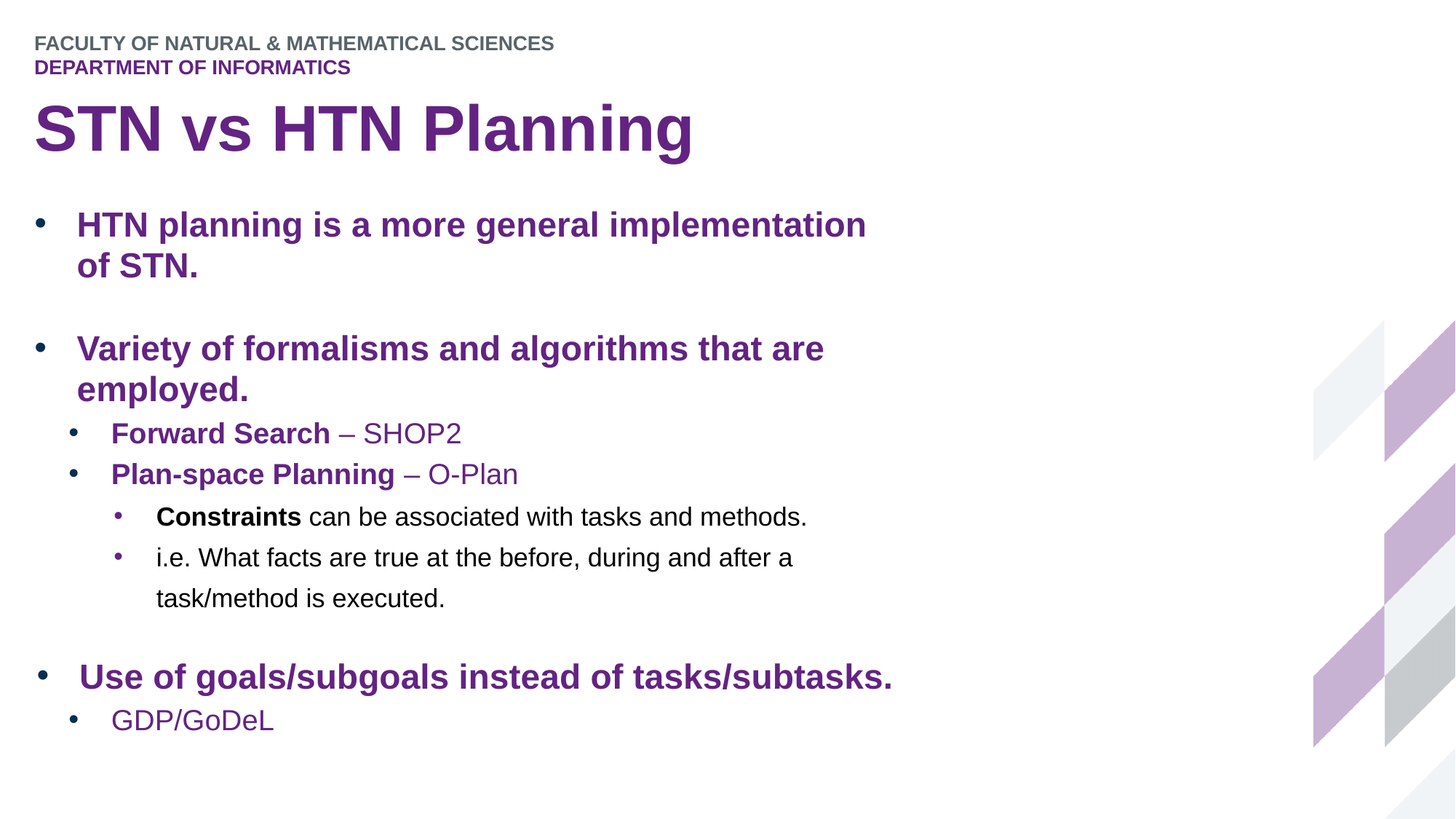

# STN vs HTN Planning
HTN planning is a more general implementation of STN.
Variety of formalisms and algorithms that are employed.
Forward Search – SHOP2
Plan-space Planning – O-Plan
Constraints can be associated with tasks and methods.
i.e. What facts are true at the before, during and after a task/method is executed.
Use of goals/subgoals instead of tasks/subtasks.
GDP/GoDeL